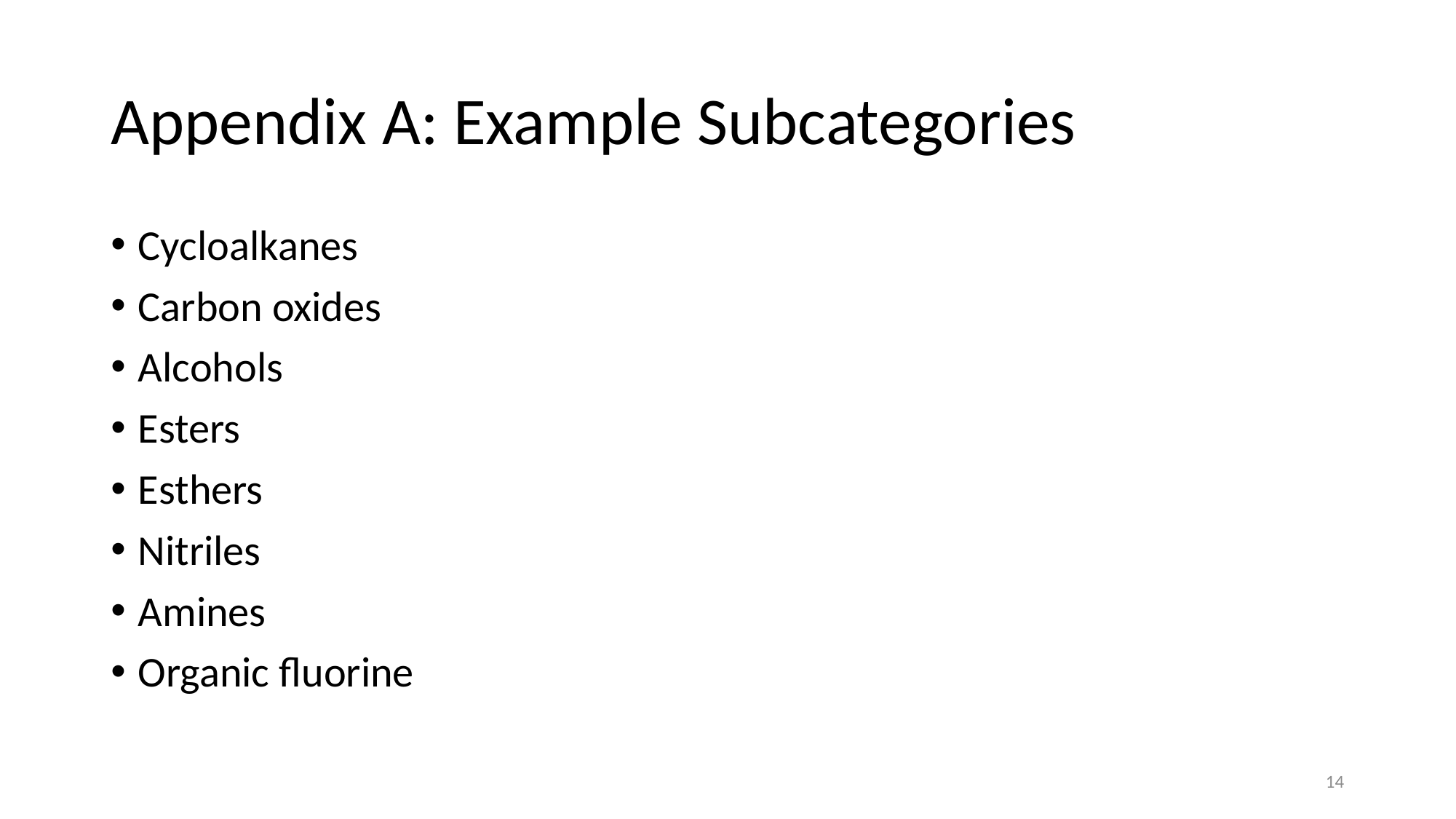

# Appendix A: Example Subcategories
Cycloalkanes
Carbon oxides
Alcohols
Esters
Esthers
Nitriles
Amines
Organic fluorine
14